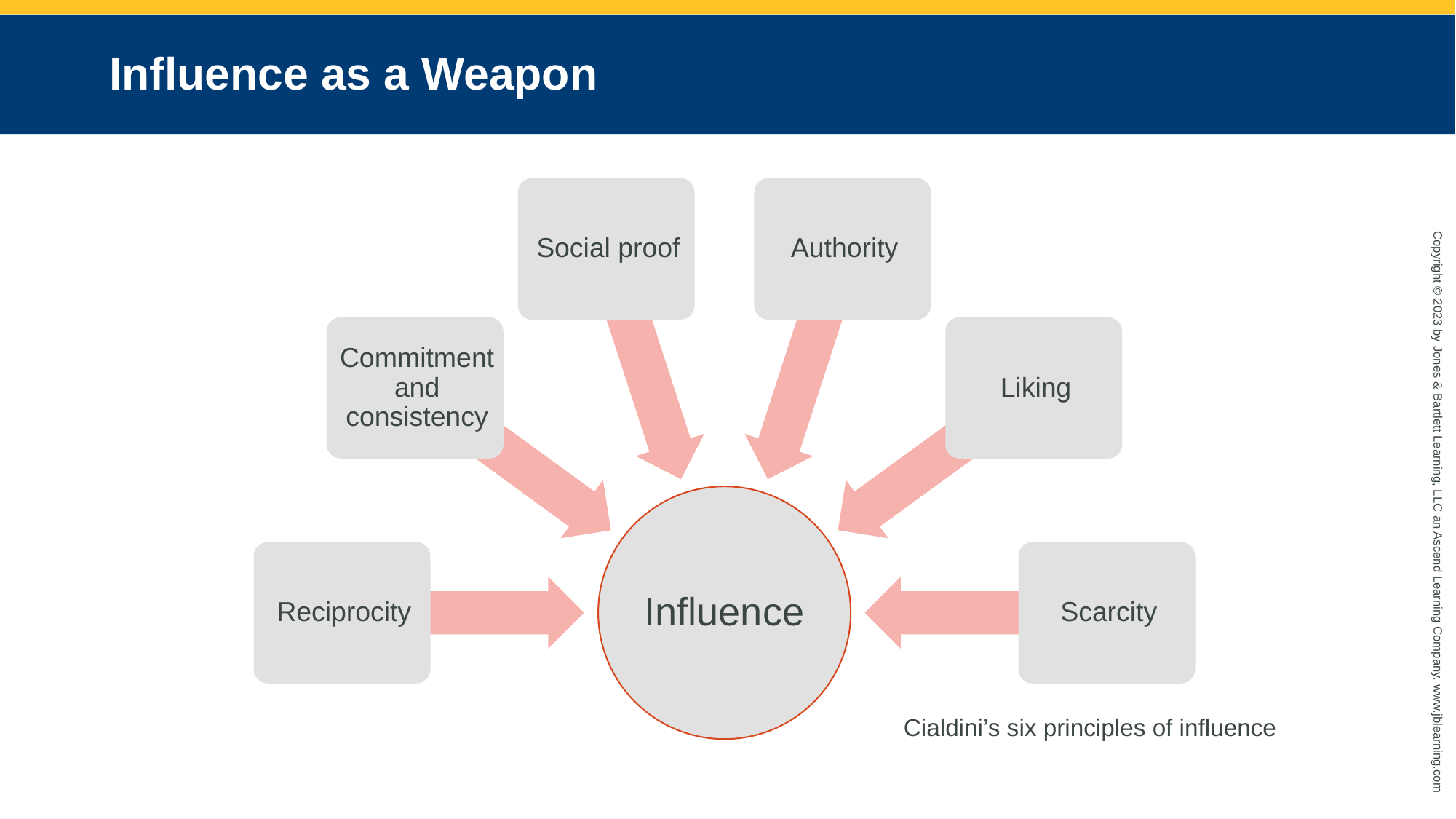

# Influence as a Weapon
Influence
Reciprocity
Commitment and consistency
Social proof
Authority
Liking
Scarcity
Cialdini’s six principles of influence